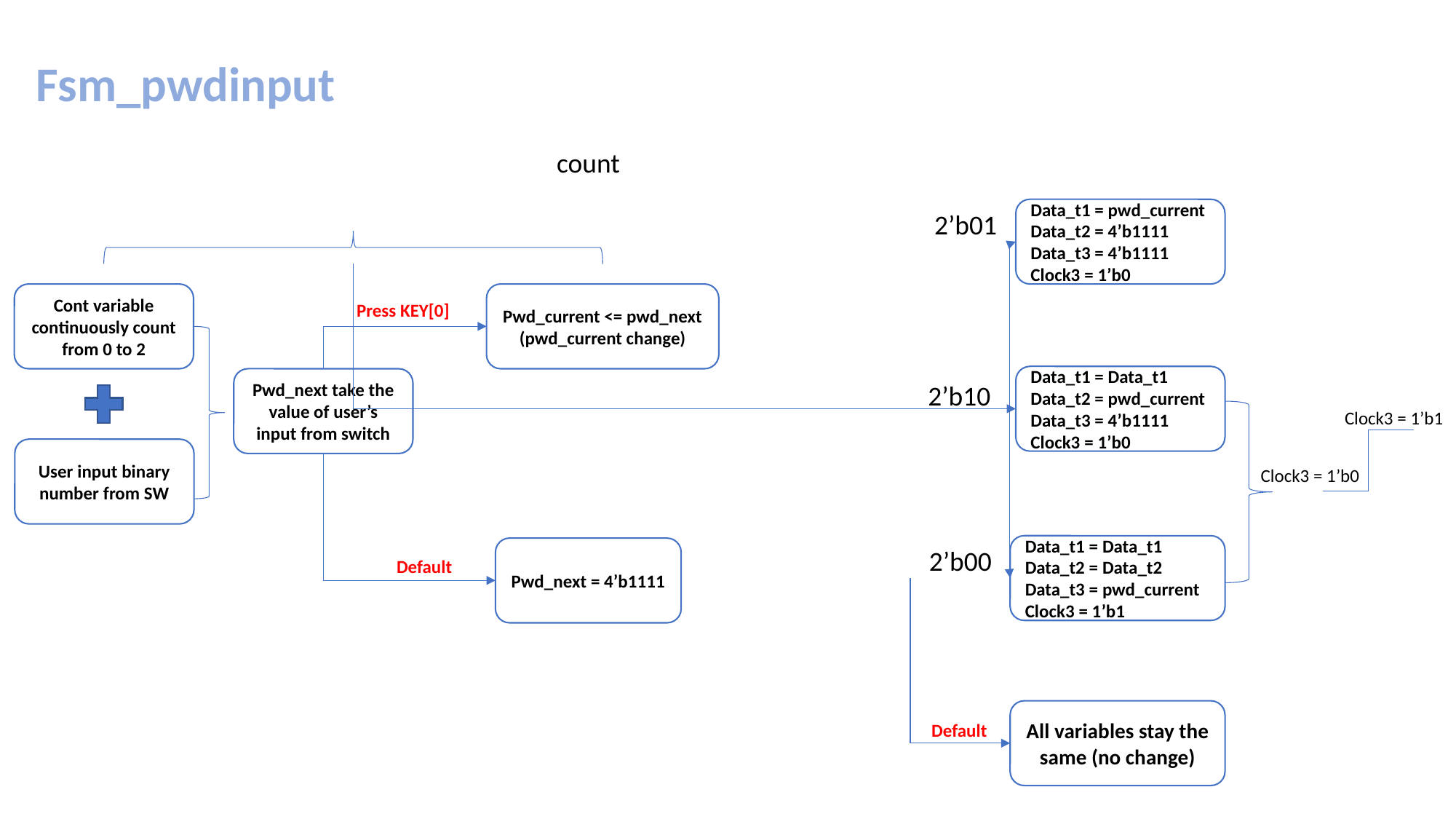

Fsm_pwdinput
count

Data_t1 = pwd_current
Data_t2 = 4’b1111
Data_t3 = 4’b1111
Clock3 = 1’b0

2’b01
Pwd_current <= pwd_next
(pwd_current change)
Cont variable continuously count from 0 to 2
Press KEY[0]

Data_t1 = Data_t1
Data_t2 = pwd_current
Data_t3 = 4’b1111
Clock3 = 1’b0

Pwd_next take the value of user’s input from switch
2’b10

Clock3 = 1’b1
User input binary number from SW
Clock3 = 1’b0

Data_t1 = Data_t1
Data_t2 = Data_t2
Data_t3 = pwd_current
Clock3 = 1’b1

Pwd_next = 4’b1111
2’b00
Default
All variables stay the same (no change)
Default